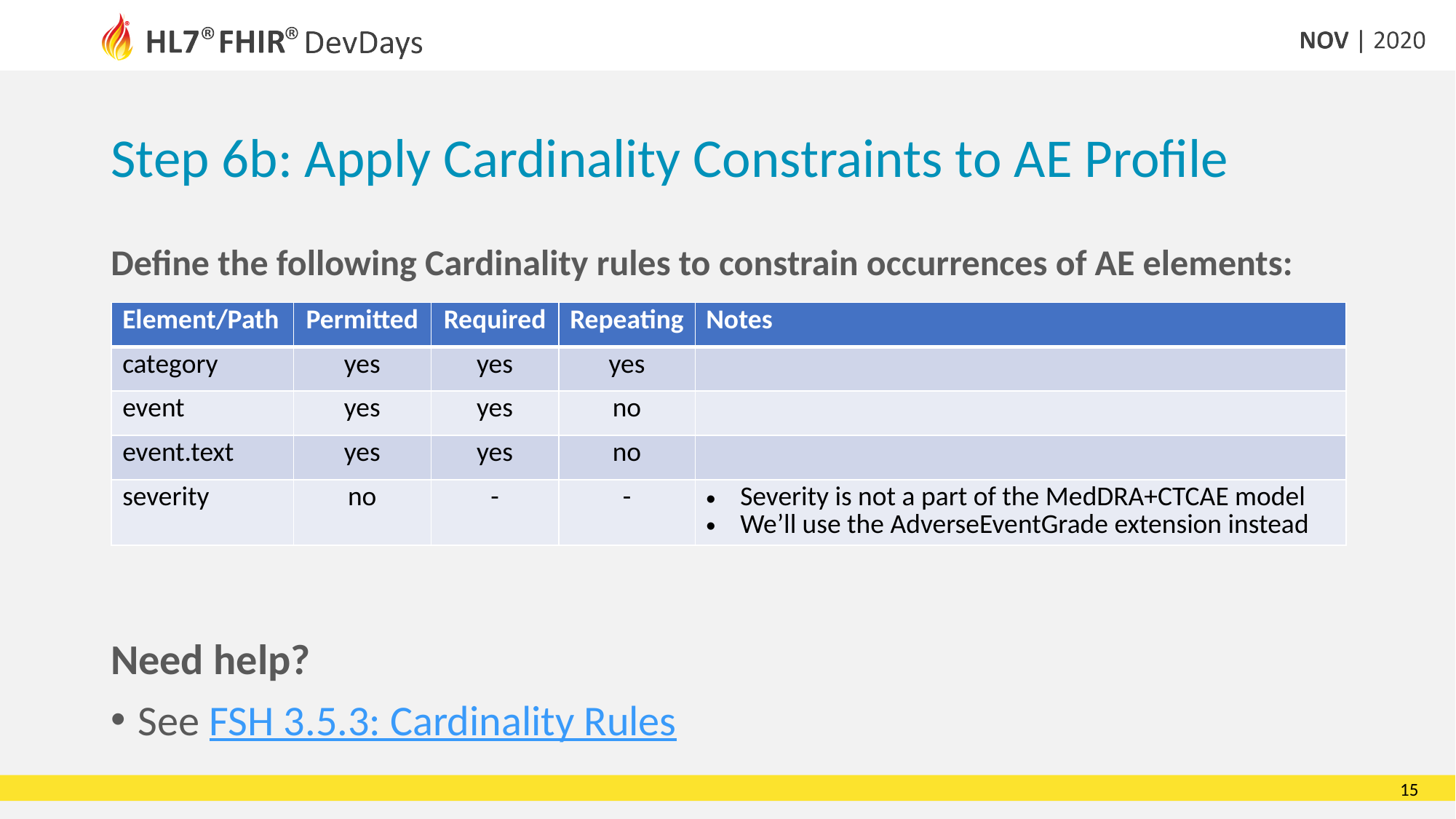

# Step 6b: Apply Cardinality Constraints to AE Profile
Define the following Cardinality rules to constrain occurrences of AE elements:
| Element/Path | Permitted | Required | Repeating | Notes |
| --- | --- | --- | --- | --- |
| category | yes | yes | yes |  |
| event | yes | yes | no |  |
| event.text | yes | yes | no |  |
| severity | no | - | - | Severity is not a part of the MedDRA+CTCAE model We’ll use the AdverseEventGrade extension instead |
Need help?
See FSH 3.5.3: Cardinality Rules